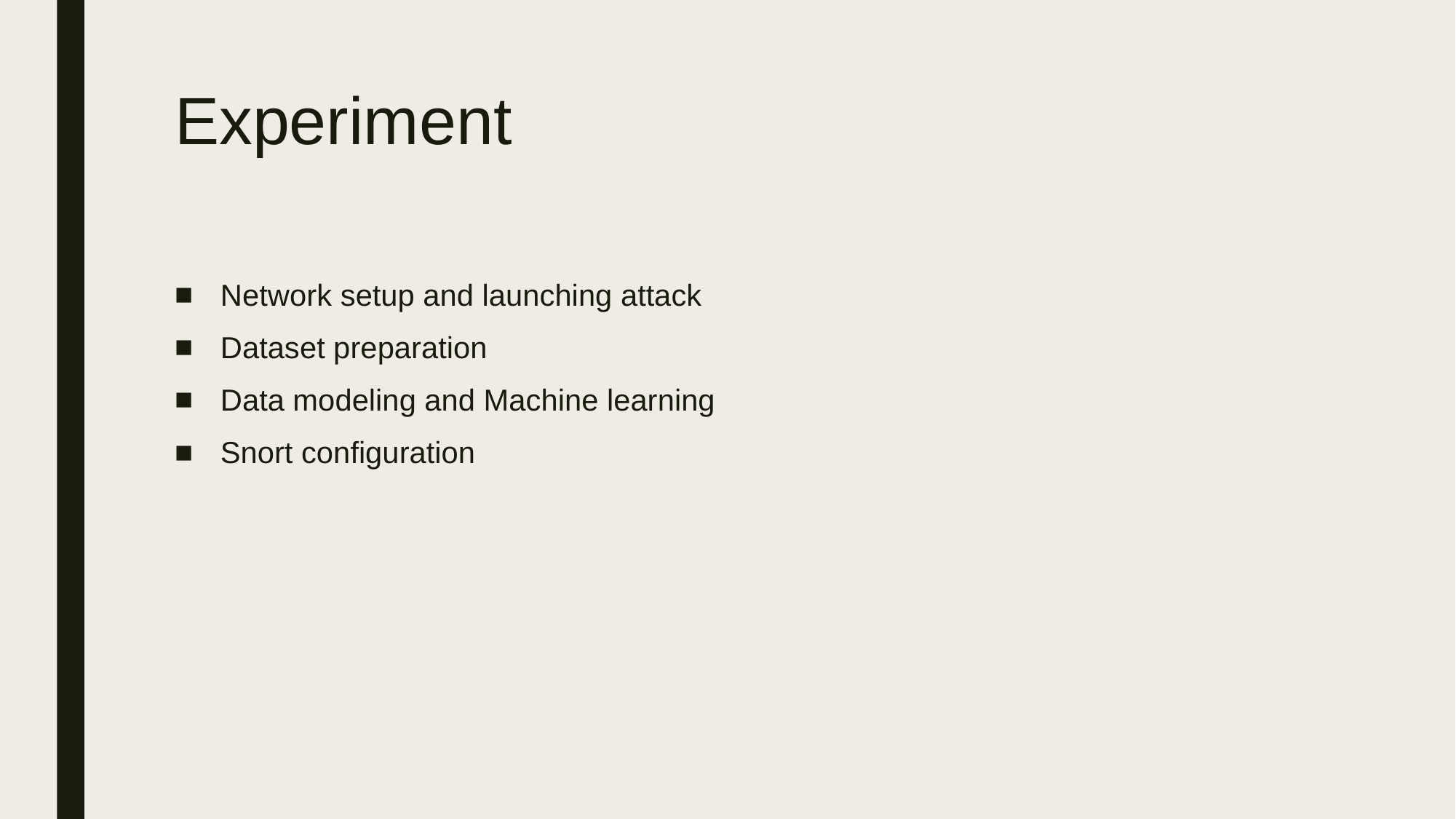

# Experiment
Network setup and launching attack
Dataset preparation
Data modeling and Machine learning
Snort configuration